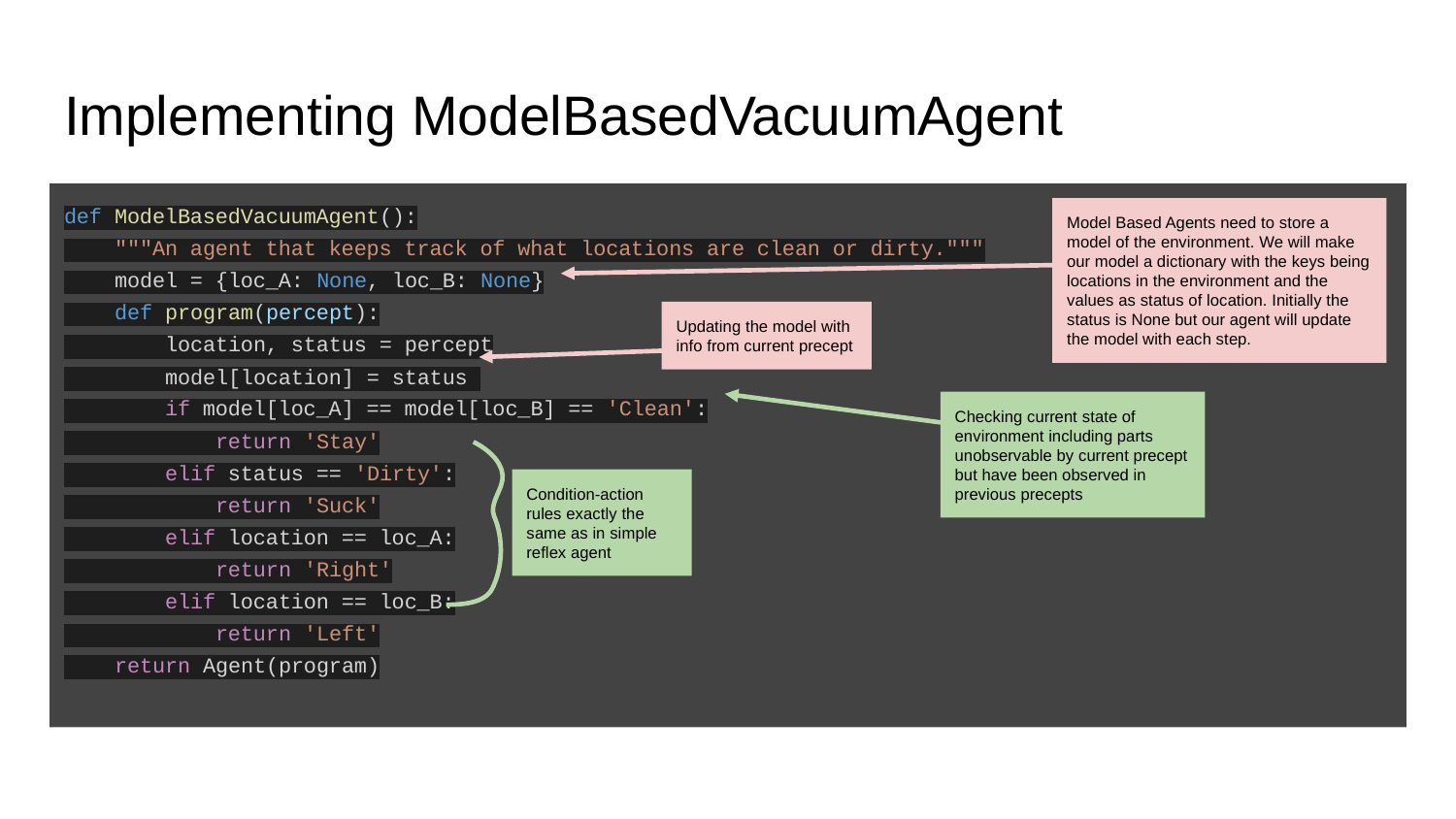

# Implementing ModelBasedVacuumAgent
def ModelBasedVacuumAgent():
    """An agent that keeps track of what locations are clean or dirty."""
    model = {loc_A: None, loc_B: None}
    def program(percept):
        location, status = percept
        model[location] = status
        if model[loc_A] == model[loc_B] == 'Clean':
            return 'Stay'
        elif status == 'Dirty':
            return 'Suck'
        elif location == loc_A:
            return 'Right'
        elif location == loc_B:
            return 'Left'
    return Agent(program)

Model Based Agents need to store a model of the environment. We will make our model a dictionary with the keys being locations in the environment and the values as status of location. Initially the status is None but our agent will update the model with each step.
Updating the model with info from current precept
Checking current state of environment including parts unobservable by current precept but have been observed in previous precepts

Condition-action rules exactly the same as in simple reflex agent